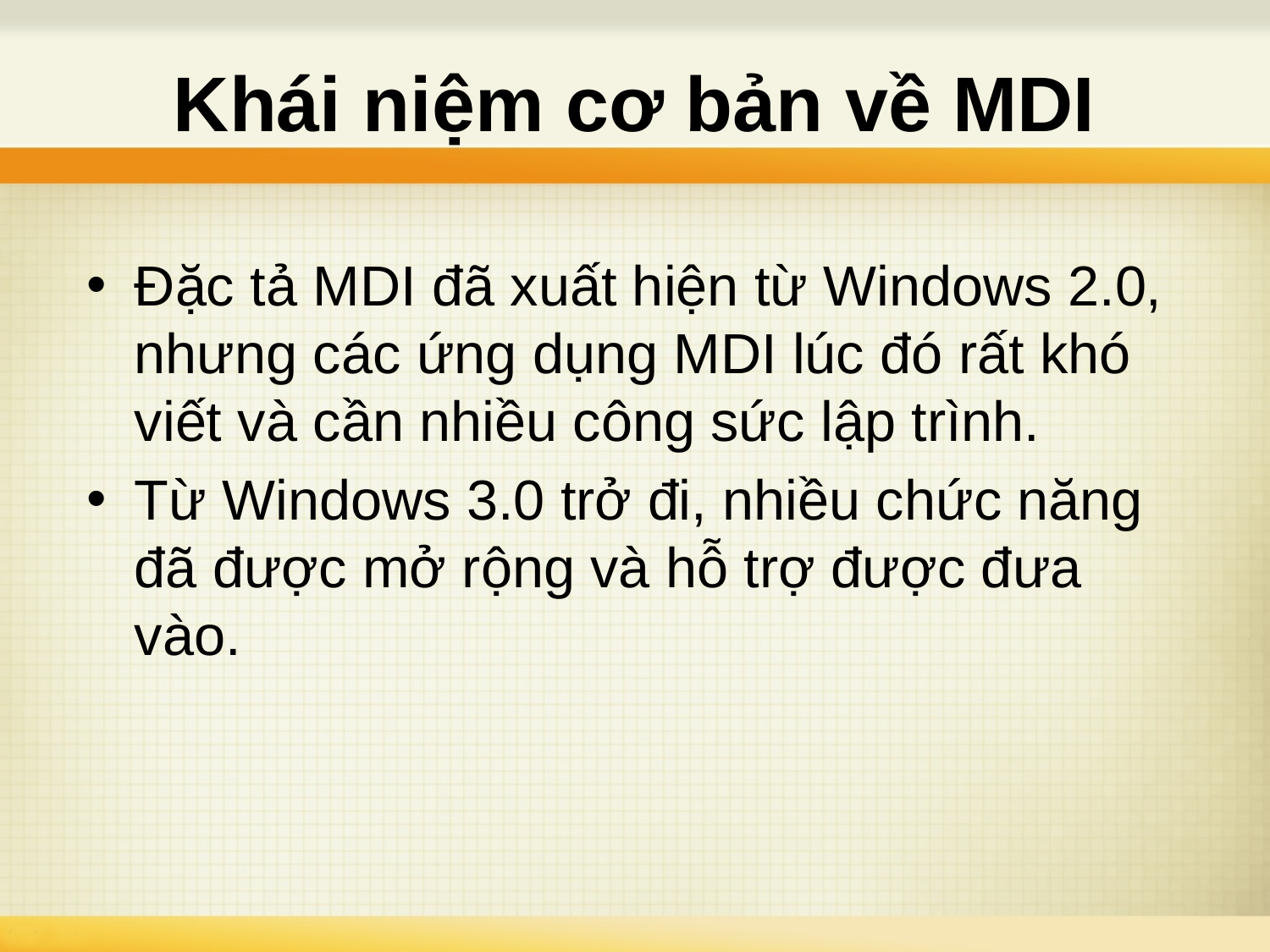

# Khái niệm cơ bản về MDI
Đặc tả MDI đã xuất hiện từ Windows 2.0, nhưng các ứng dụng MDI lúc đó rất khó viết và cần nhiều công sức lập trình.
Từ Windows 3.0 trở đi, nhiều chức năng đã được mở rộng và hỗ trợ được đưa vào.